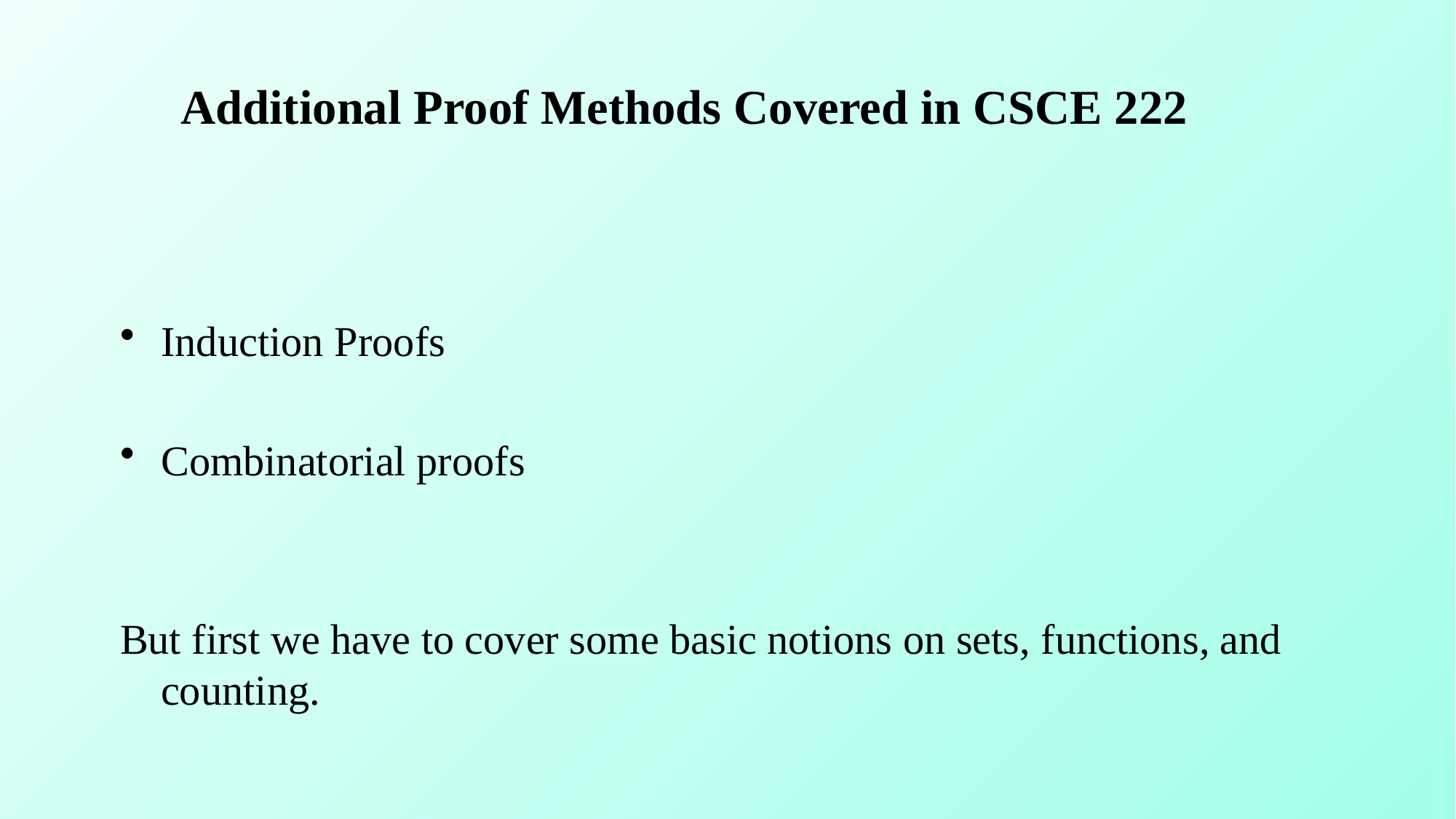

# Additional Proof Methods Covered in CSCE 222

Induction Proofs

Combinatorial proofs

But first we have to cover some basic notions on sets, functions, and counting.